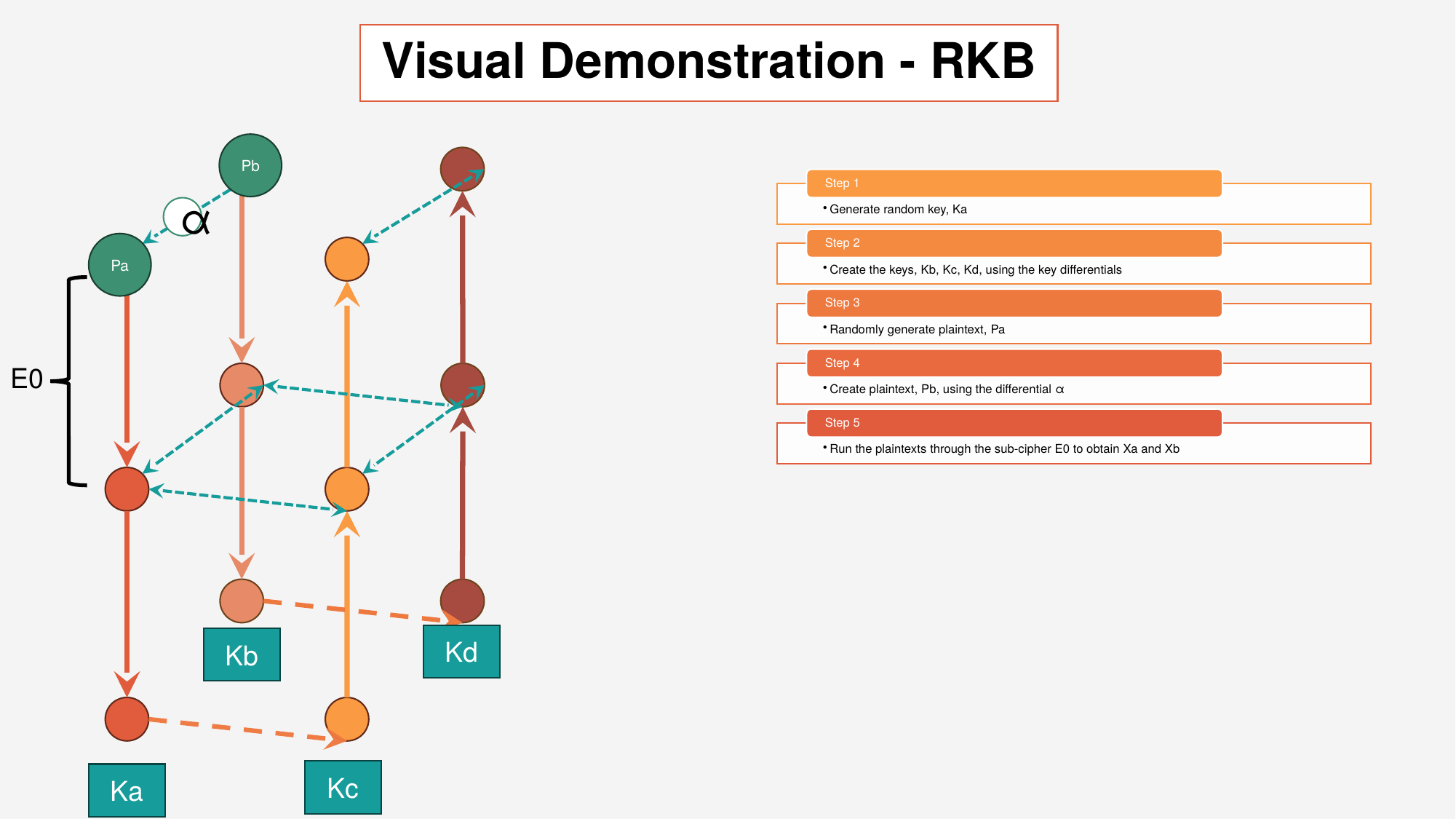

# Visual Demonstration - RKB
Pb

Generate random key, Ka
Step 1
Create the keys, Kb, Kc, Kd, using the key differentials
Step 2
Randomly generate plaintext, Pa
Step 3
Create plaintext, Pb, using the differential α
Step 4
Run the plaintexts through the sub-cipher E0 to obtain Xa and Xb
Step 5
α
Pa

E0

Kd
Kb

Kc
Ka